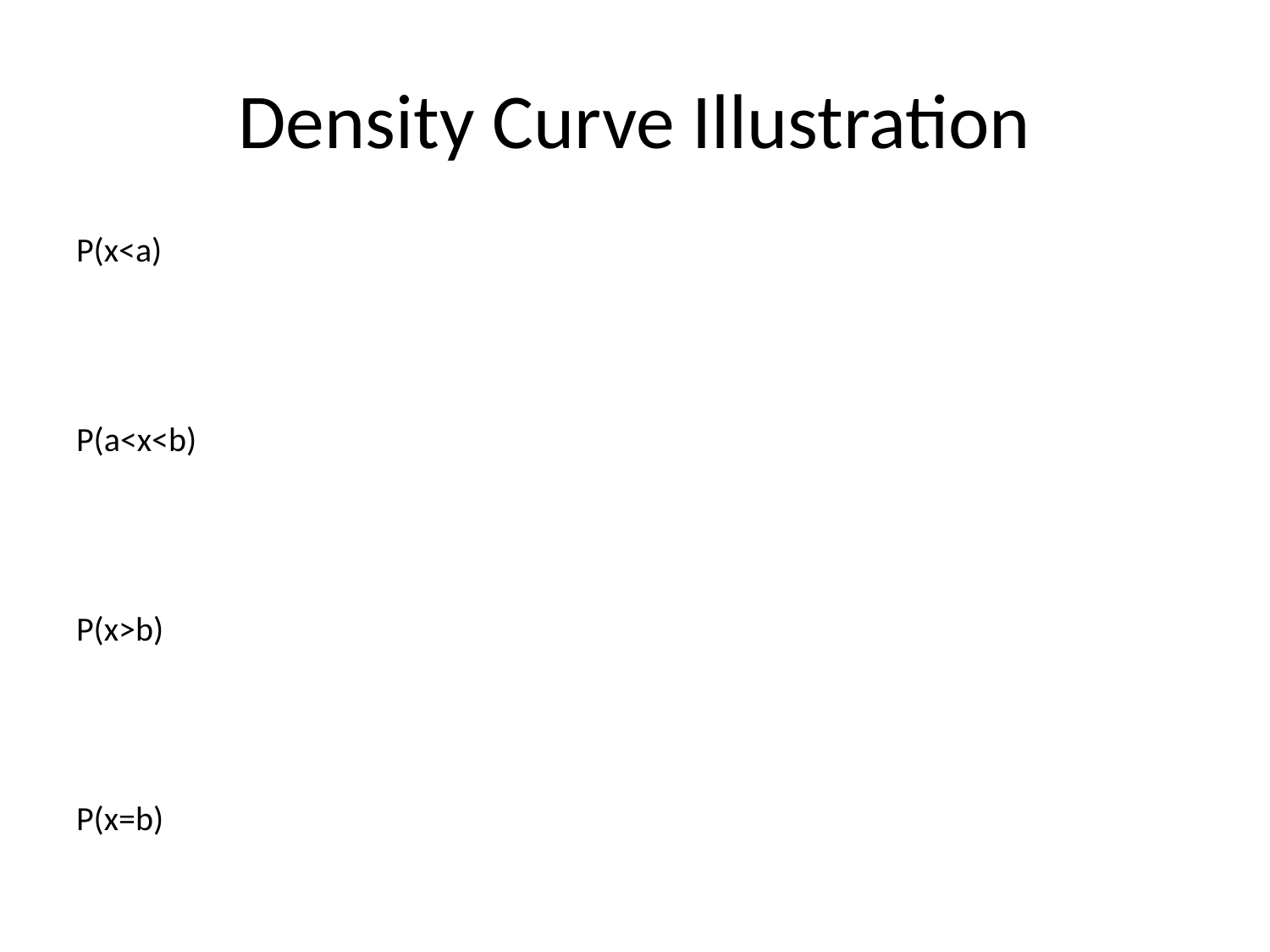

# Density Curve Illustration
P(x<a)

P(a<x<b)

P(x>b)

P(x=b)